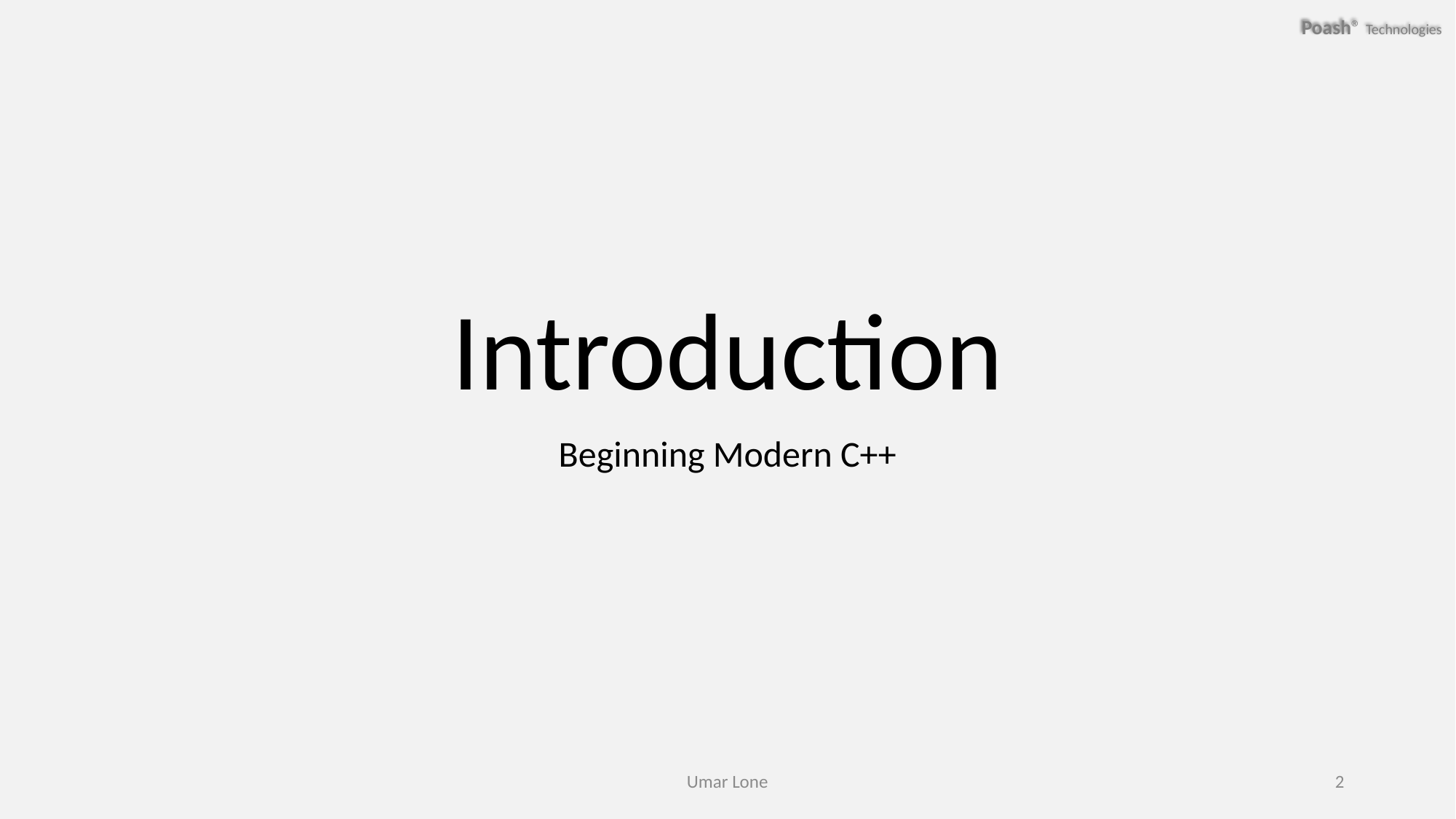

# Introduction
Beginning Modern C++
Umar Lone
2